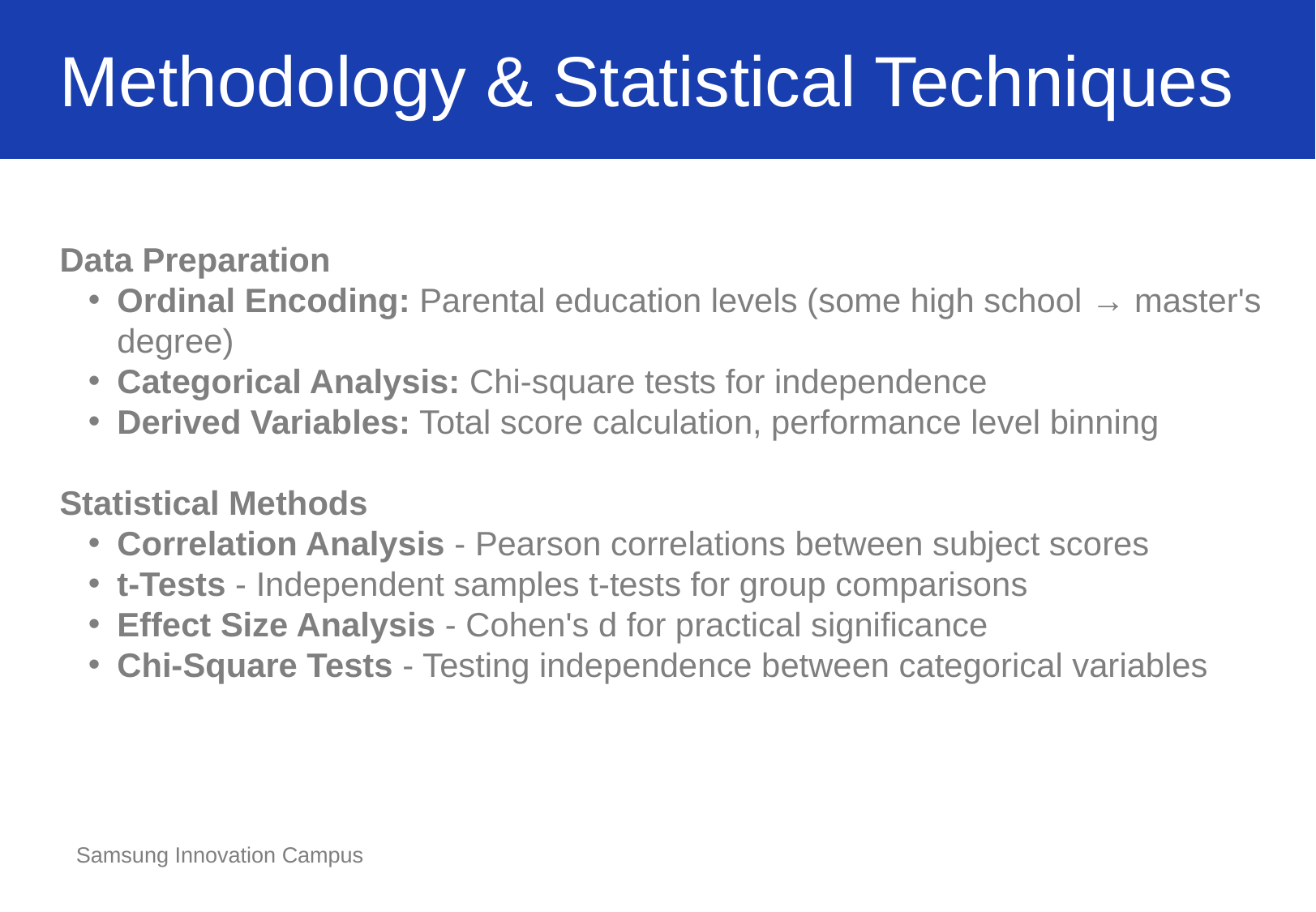

Methodology & Statistical Techniques

Data Preparation
Ordinal Encoding: Parental education levels (some high school → master's degree)
Categorical Analysis: Chi-square tests for independence
Derived Variables: Total score calculation, performance level binning

Statistical Methods
Correlation Analysis - Pearson correlations between subject scores
t-Tests - Independent samples t-tests for group comparisons
Effect Size Analysis - Cohen's d for practical significance
Chi-Square Tests - Testing independence between categorical variables
Samsung Innovation Campus